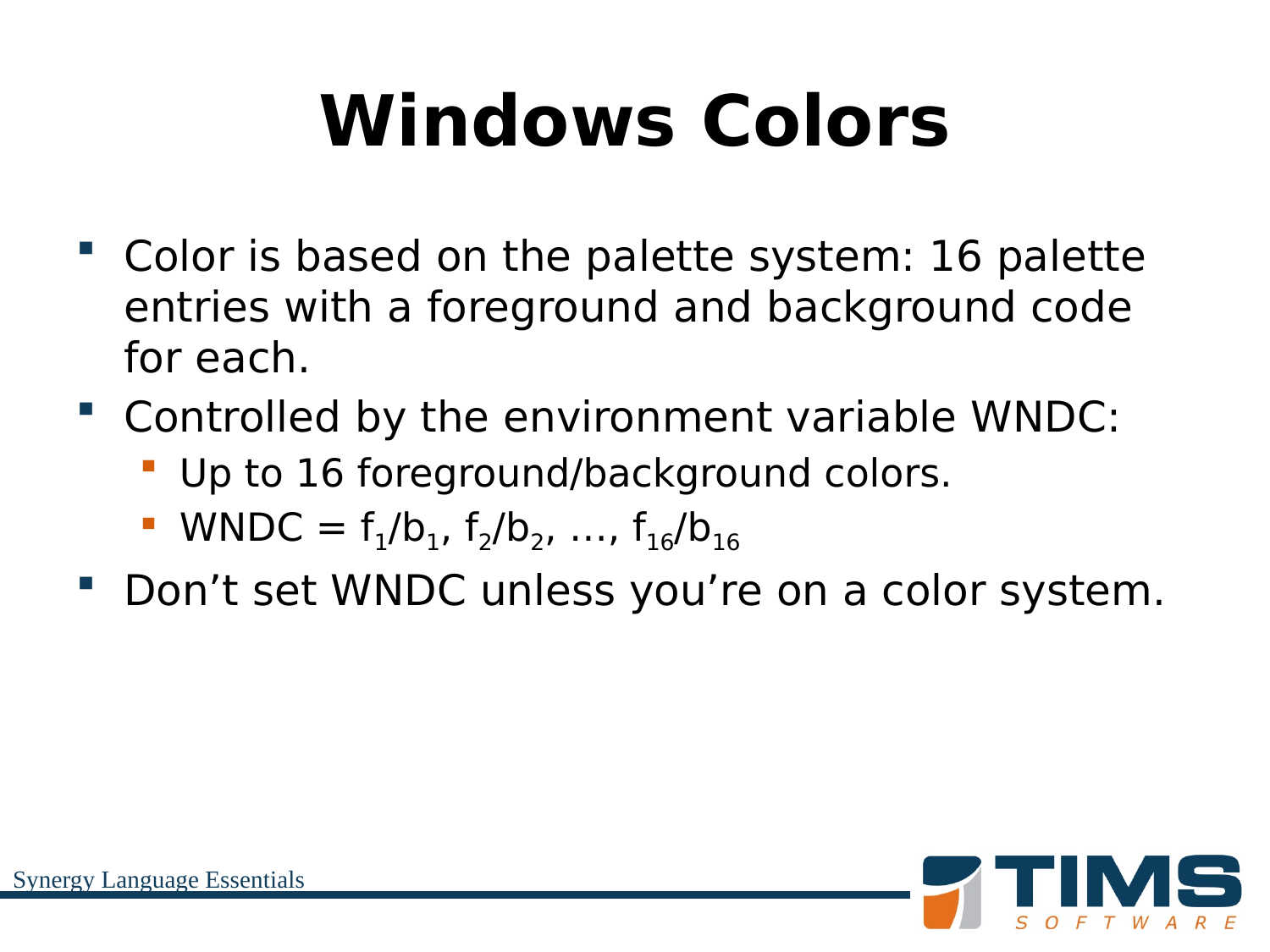

# Windows Colors
Color is based on the palette system: 16 palette entries with a foreground and background code for each.
Controlled by the environment variable WNDC:
Up to 16 foreground/background colors.
WNDC = f1/b1, f2/b2, …, f16/b16
Don’t set WNDC unless you’re on a color system.
Synergy Language Essentials